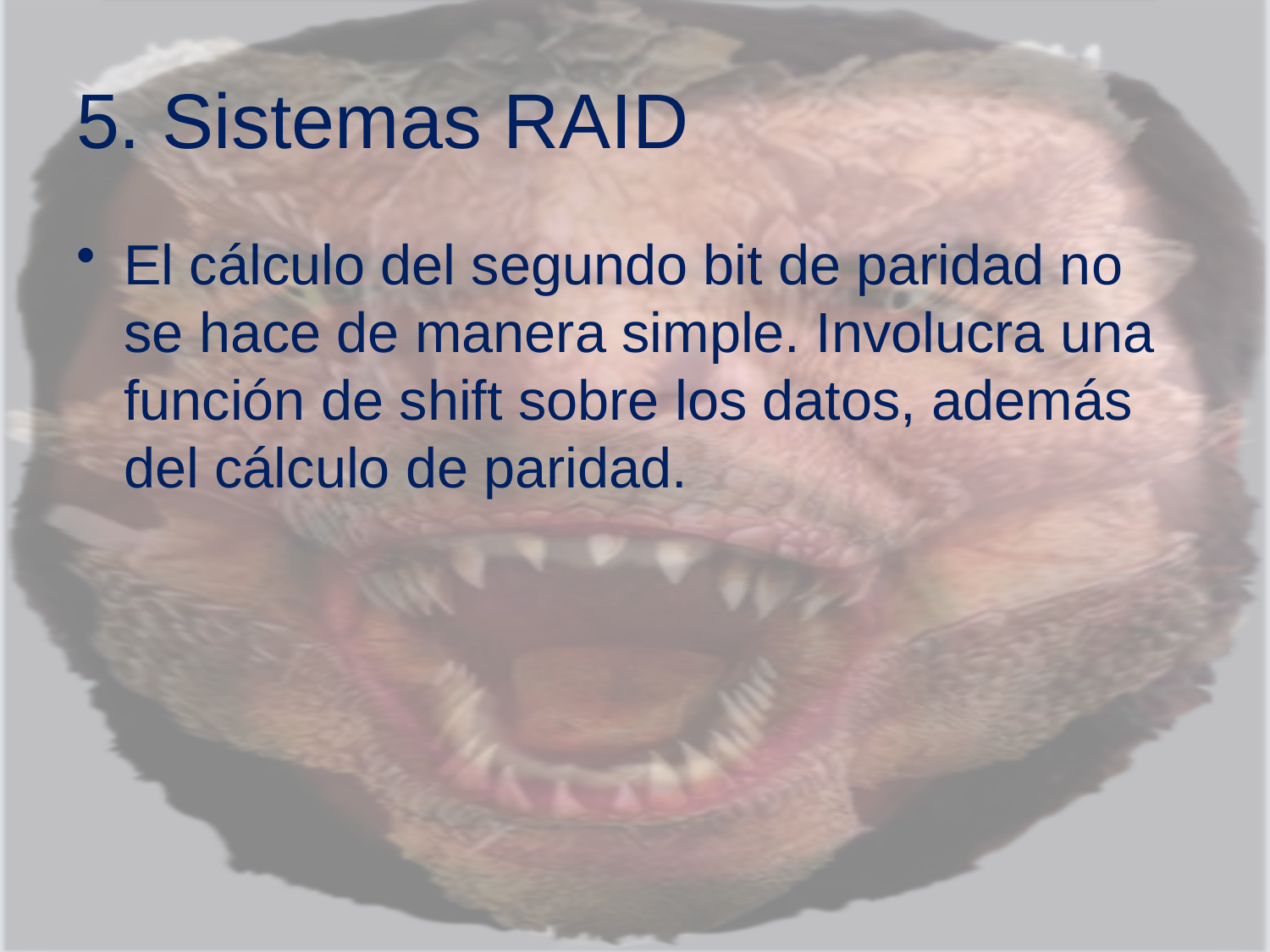

# 5. Sistemas RAID
El cálculo del segundo bit de paridad no se hace de manera simple. Involucra una función de shift sobre los datos, además del cálculo de paridad.